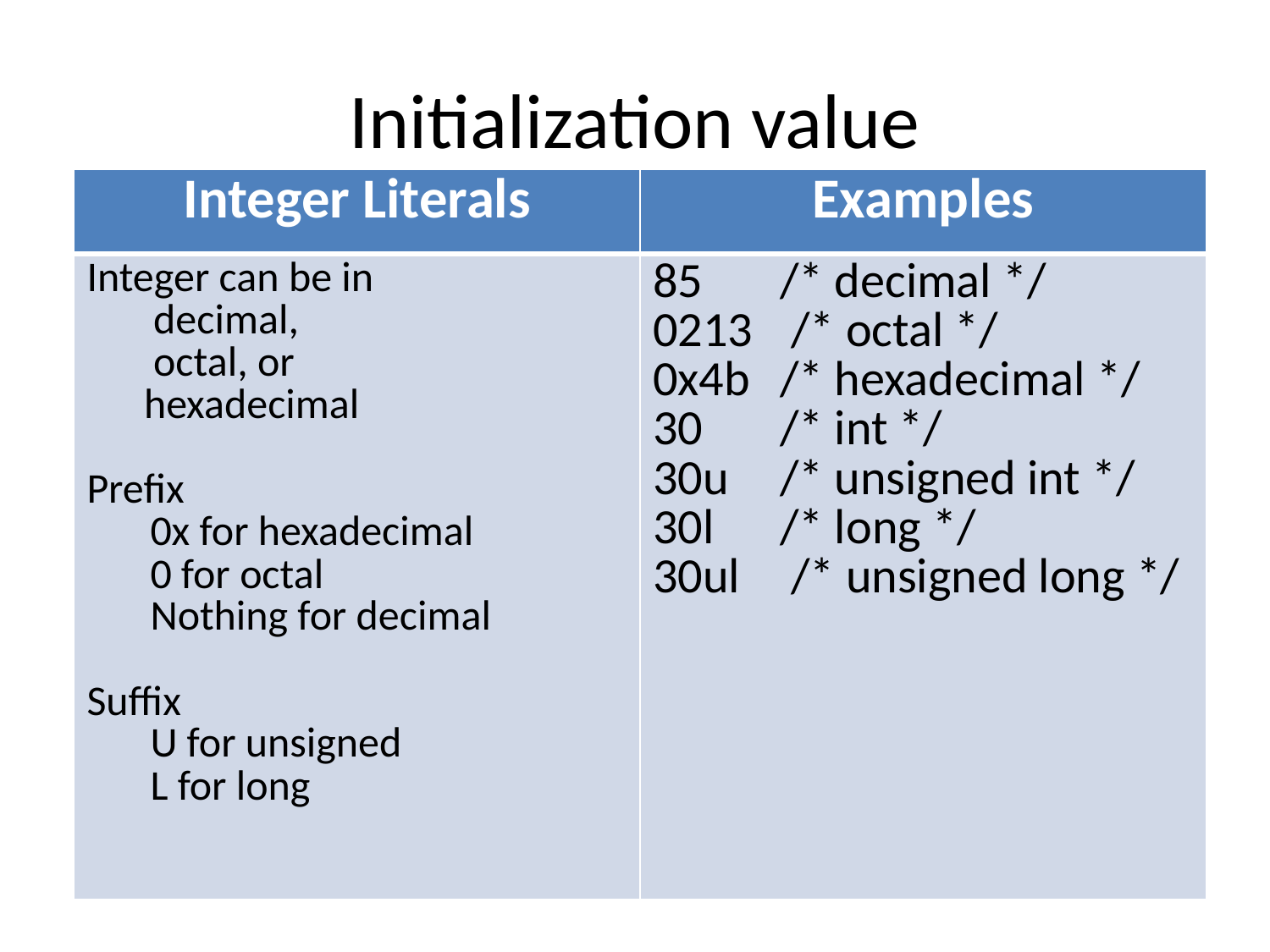

# Initialization value
| Integer Literals | Examples |
| --- | --- |
| Integer can be in decimal, octal, or hexadecimal Prefix 0x for hexadecimal 0 for octal Nothing for decimal Suffix U for unsigned L for long | 85 /\* decimal \*/ 0213 /\* octal \*/ 0x4b /\* hexadecimal \*/ 30 /\* int \*/ 30u /\* unsigned int \*/ 30l /\* long \*/ 30ul /\* unsigned long \*/ |